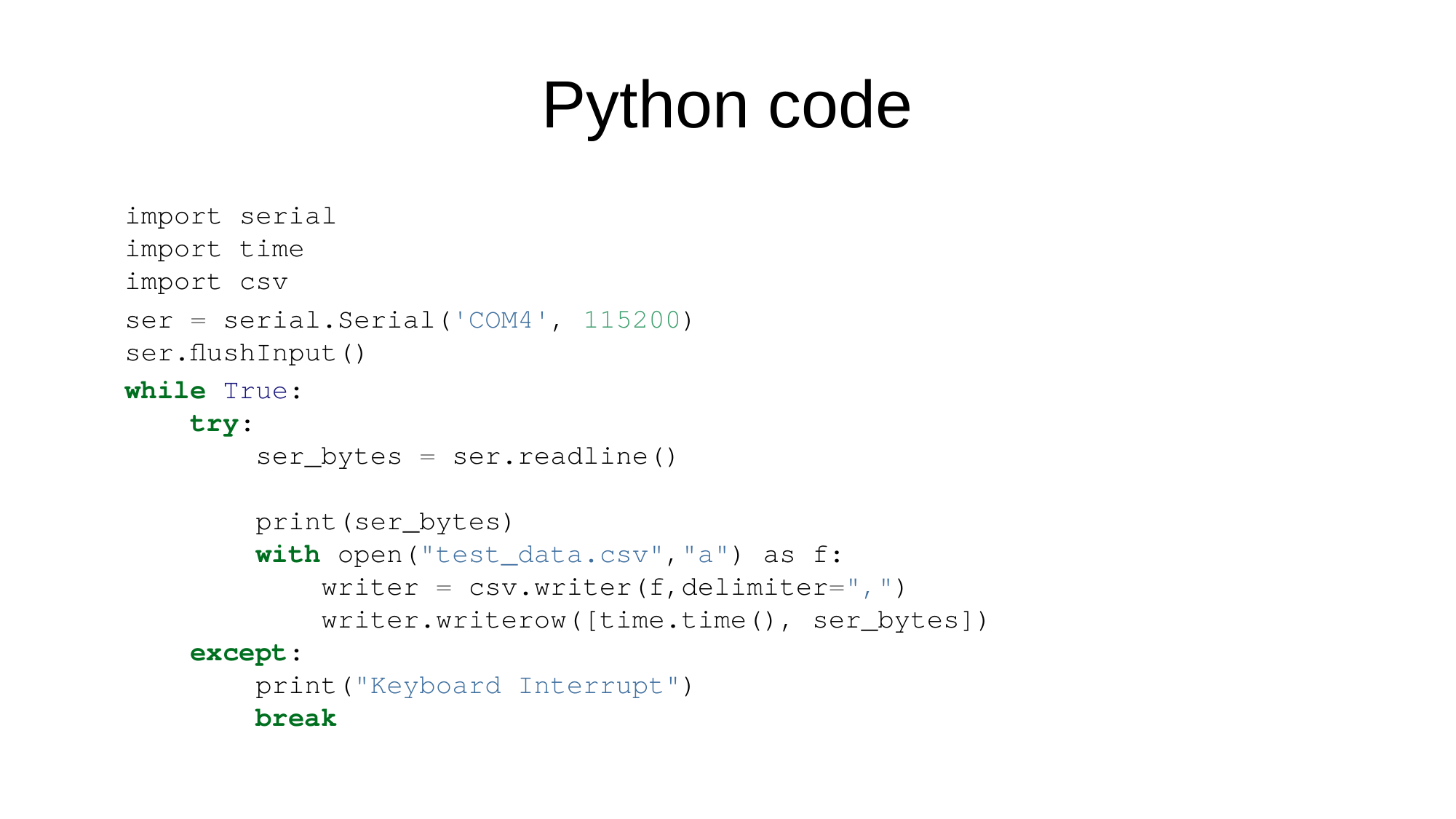

# Python code
import serial
import time
import csv
ser = serial.Serial('COM4', 115200)
ser.flushInput()
while True:
    try:
        ser_bytes = ser.readline()
        print(ser_bytes)
        with open("test_data.csv","a") as f:
            writer = csv.writer(f,delimiter=",")
            writer.writerow([time.time(), ser_bytes])
    except:
        print("Keyboard Interrupt")
        break